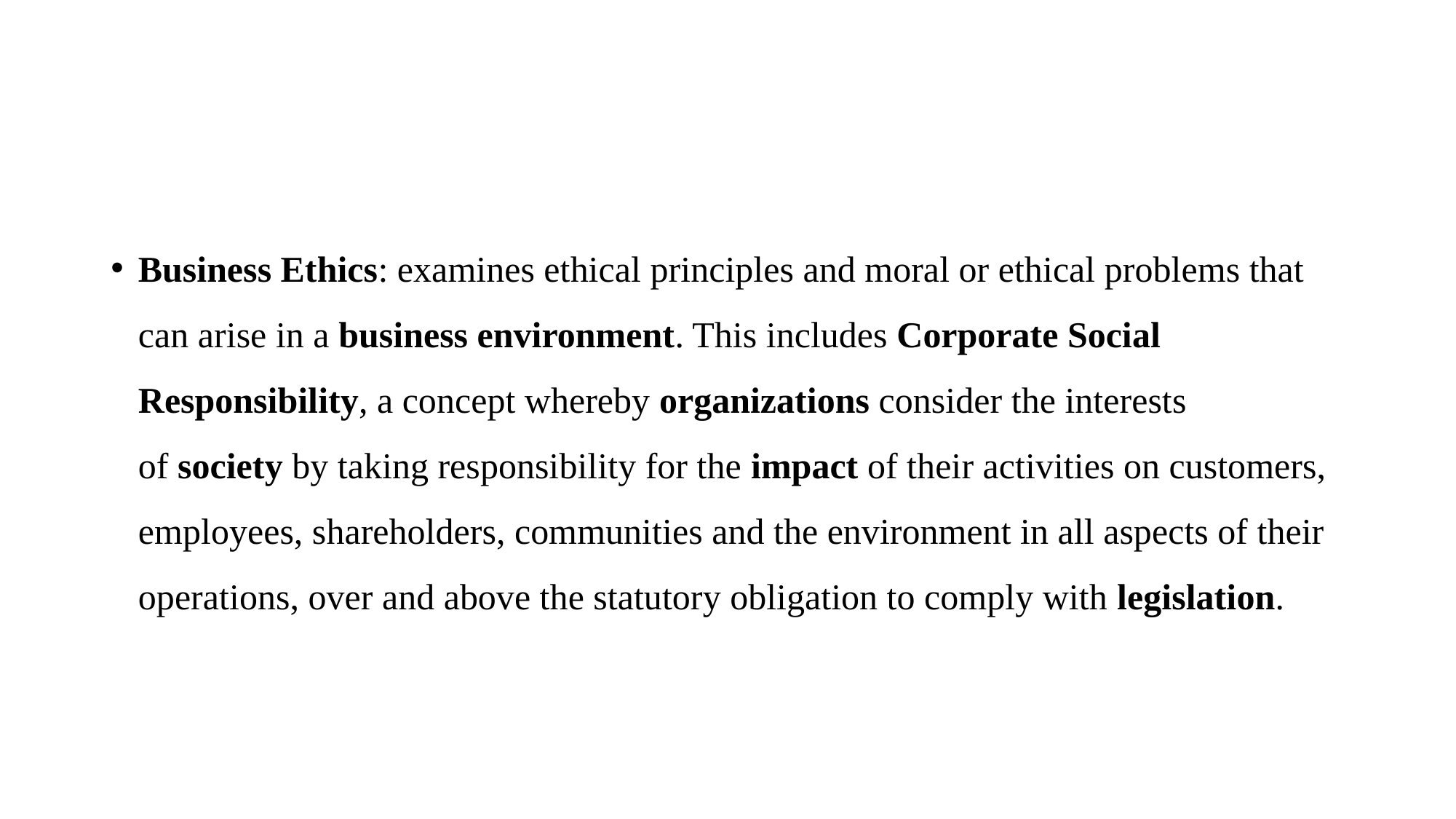

#
Business Ethics: examines ethical principles and moral or ethical problems that can arise in a business environment. This includes Corporate Social Responsibility, a concept whereby organizations consider the interests of society by taking responsibility for the impact of their activities on customers, employees, shareholders, communities and the environment in all aspects of their operations, over and above the statutory obligation to comply with legislation.